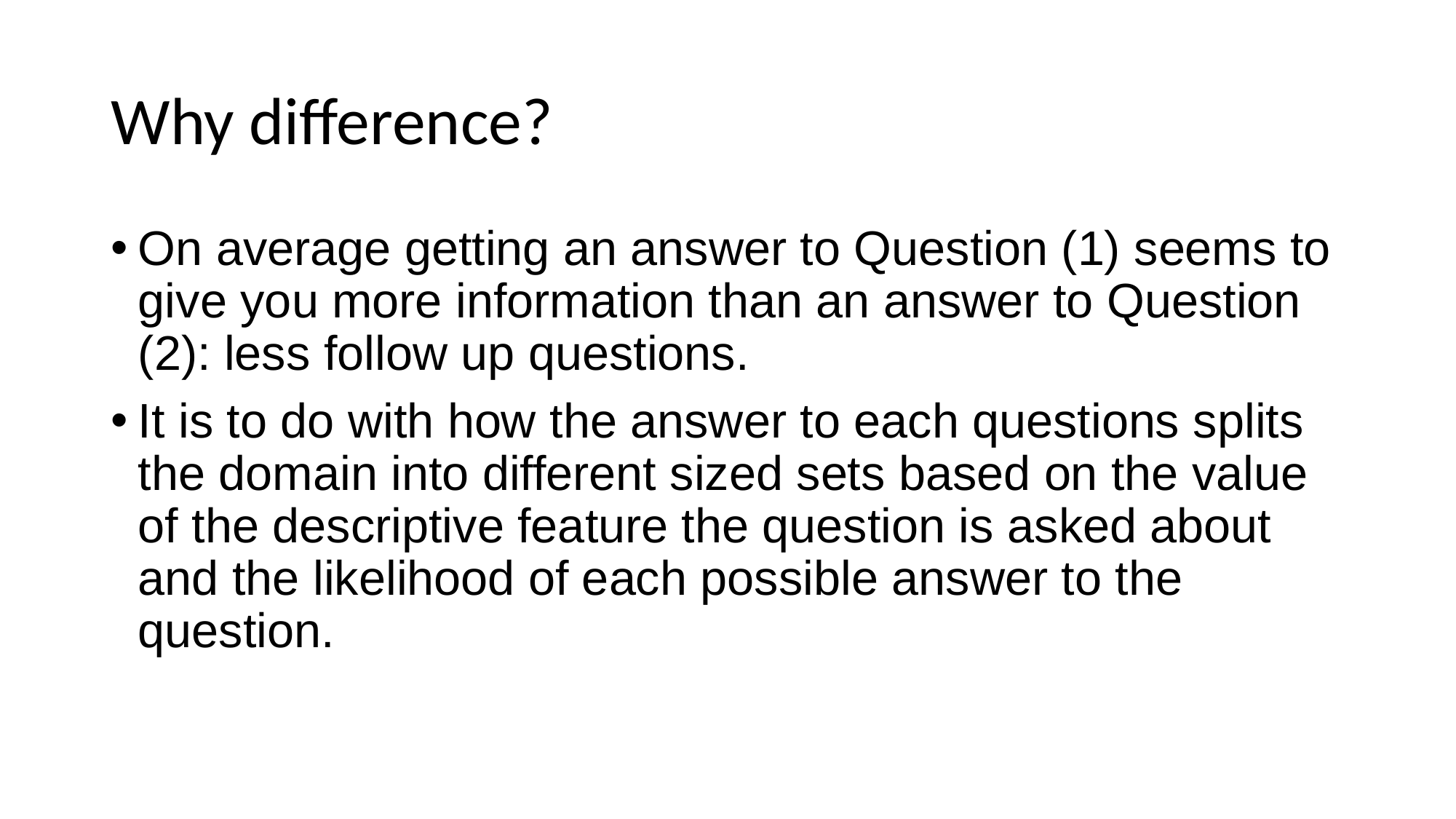

# Why difference?
On average getting an answer to Question (1) seems to give you more information than an answer to Question (2): less follow up questions.
It is to do with how the answer to each questions splits the domain into different sized sets based on the value of the descriptive feature the question is asked about and the likelihood of each possible answer to the question.